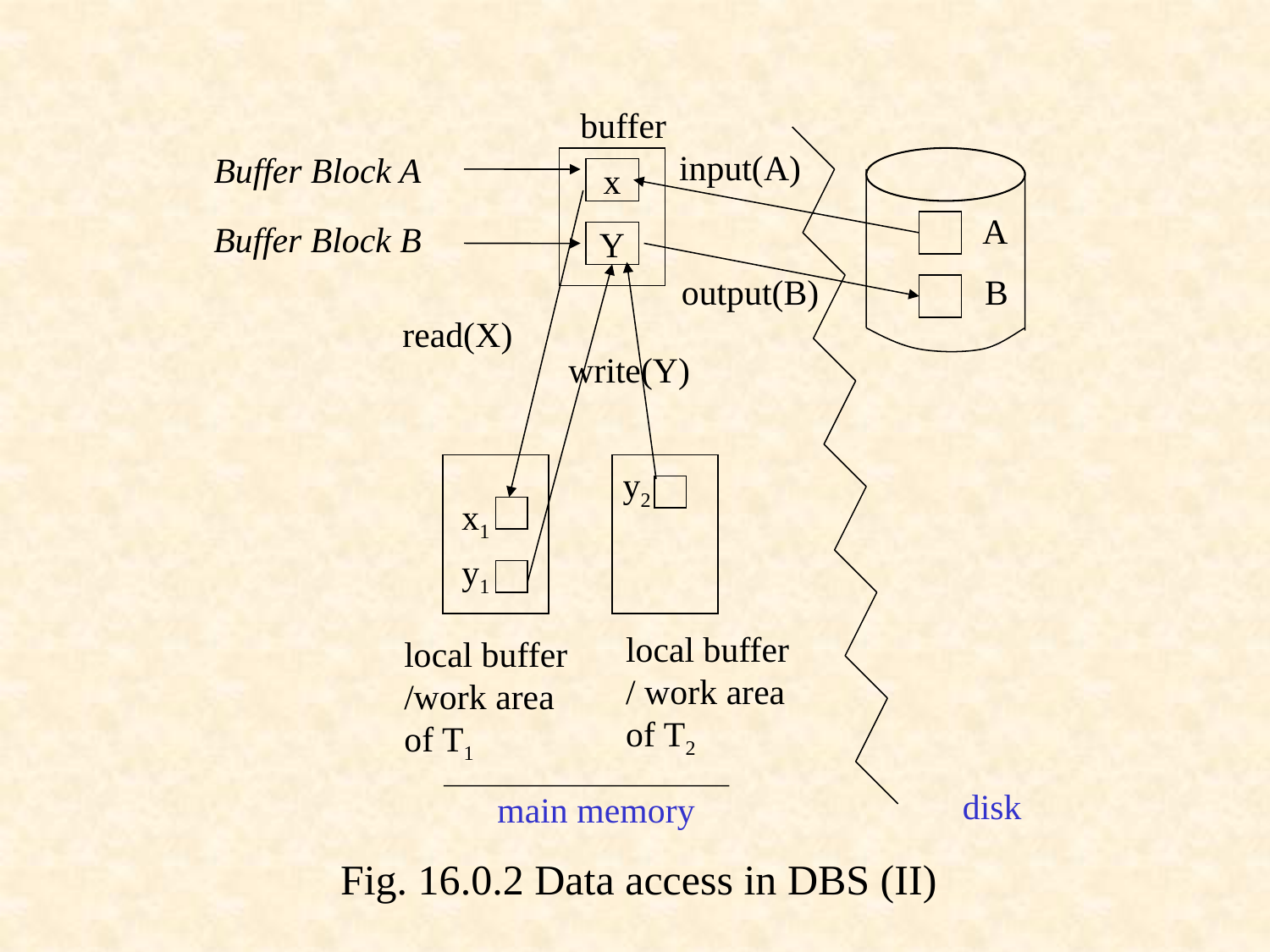

buffer

input(A)
Buffer Block A

x

A
Buffer Block B

Y

B
output(B)

read(X)

write(Y)

y2

x1

y1

local buffer
/ work area
of T2
local buffer
/work area
of T1

disk
main memory

Fig. 16.0.2 Data access in DBS (II)
11